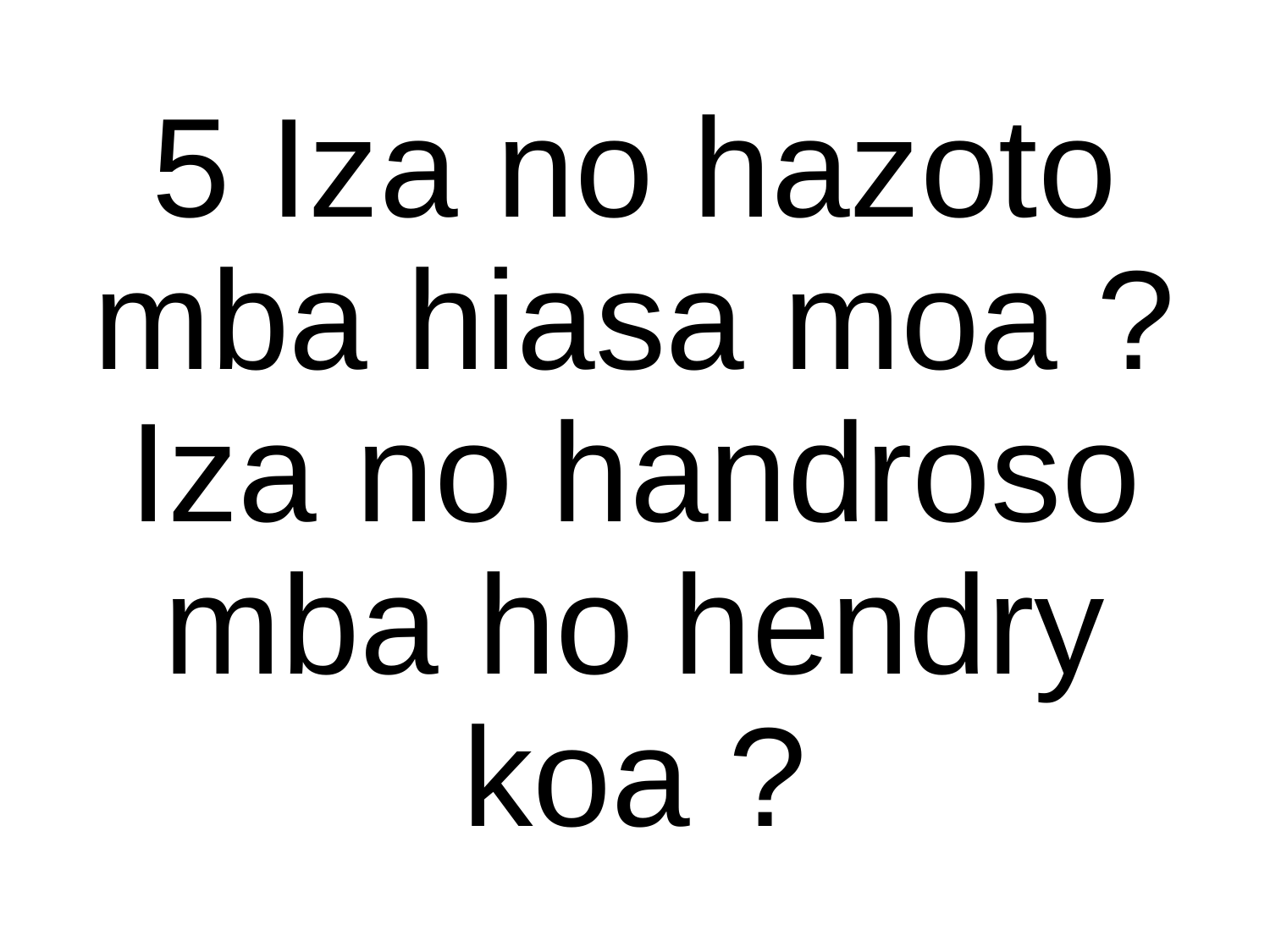

5 Iza no hazoto mba hiasa moa ?
Iza no handroso mba ho hendry koa ?